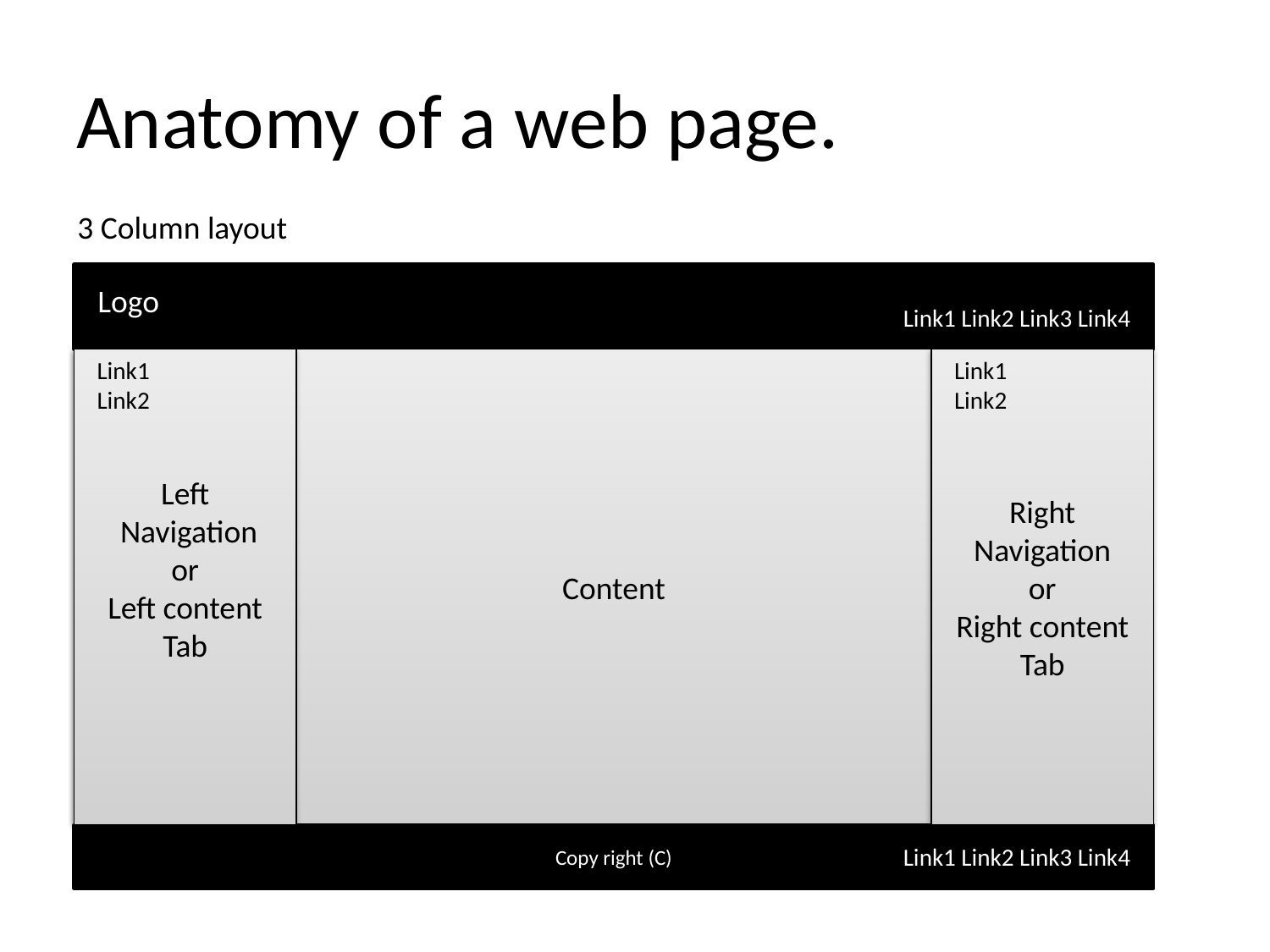

# Anatomy of a web page.
3 Column layout

Logo

Link1 Link2 Link3 Link4
Content
Left
 Navigation
or
Left content Tab

Link1
Link2
Right Navigation
or
Right content Tab
Link1
Link2
Copy right (C)
Link1 Link2 Link3 Link4